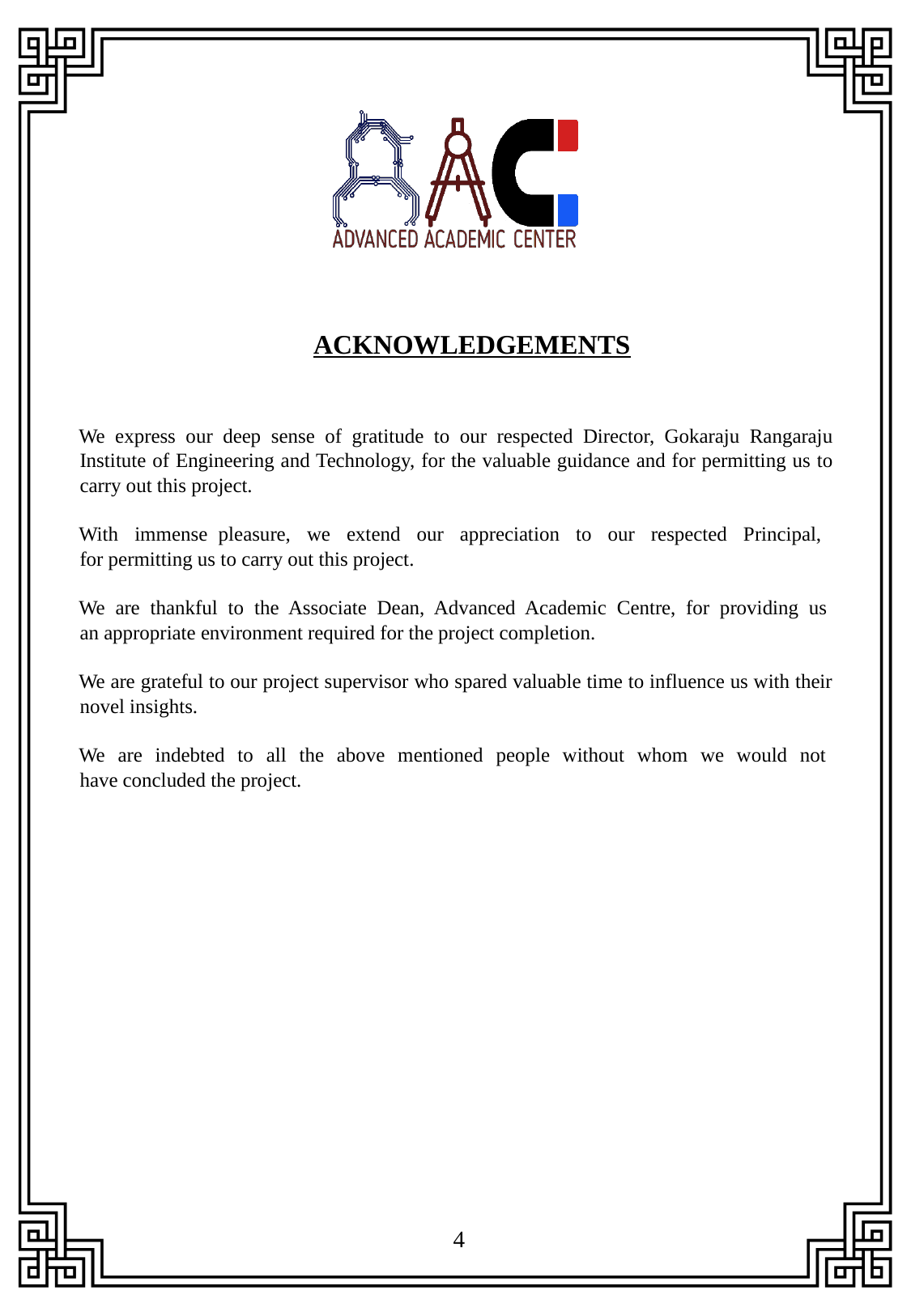

ACKNOWLEDGEMENTS
We  express  our  deep  sense  of  gratitude  to  our  respected  Director,  Gokaraju  Rangaraju Institute of Engineering and Technology, for the valuable guidance and for permitting us to carry out this project.

With   immense  pleasure,   we   extend   our   appreciation   to   our   respected   Principal,   for permitting us to carry out this project.

We  are  thankful  to  the  Associate  Dean,  Advanced  Academic  Centre,  for  providing  us  an appropriate environment required for the project completion.

We are grateful to our project supervisor who spared valuable time to influence us with their novel insights.

We  are  indebted  to  all  the  above  mentioned  people  without  whom  we  would  not  have concluded the project.
4